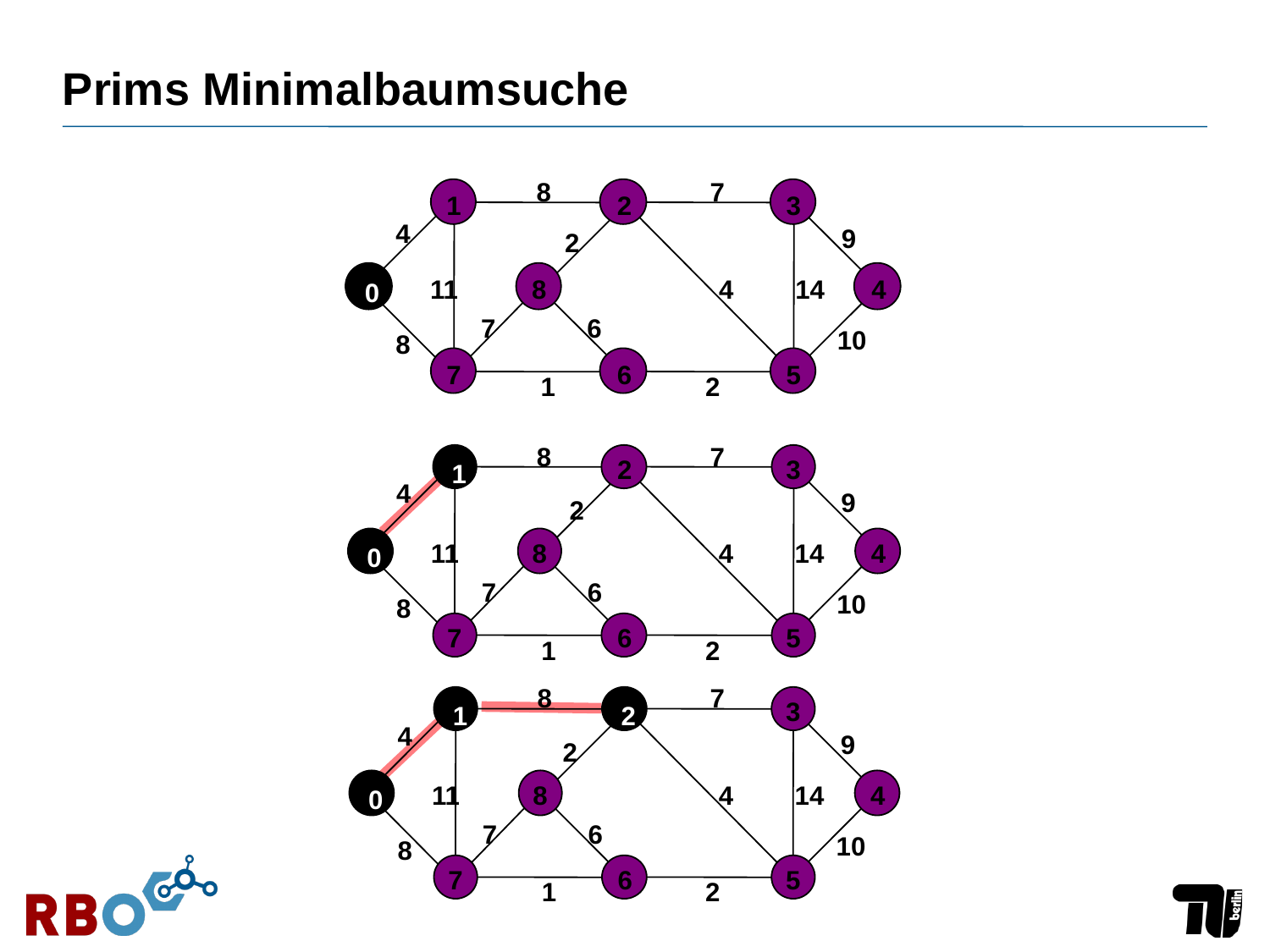

# Prims Minimalbaumsuche
8
7

1
2
3

4

9

2
0

11
8
4
14
4

7
6
10
8

7
6
5
1
2

8
7
1

2
3

4

9

2
0

11
8
4
14
4

7
6
10
8

7
6
5
1
2

8
7
1
2

3

4

9

2
0

11
8
4
14
4

7
6
10
8

7
6
5
1
2